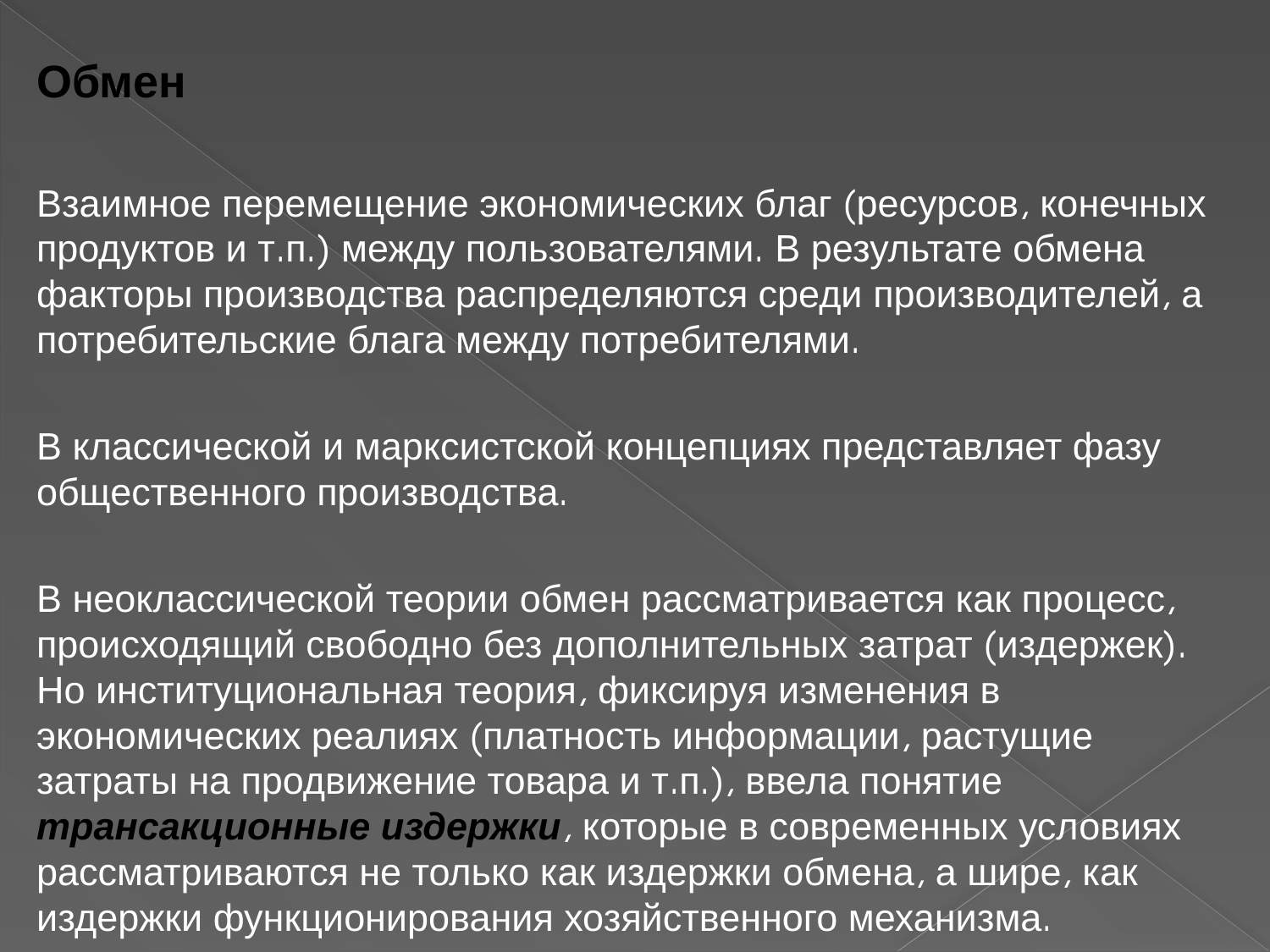

Обмен

Взаимное перемещение экономических благ (ресурсов, конечных продуктов и т.п.) между пользователями. В результате обмена факторы производства распределяются среди производителей, а потребительские блага между потребителями.

В классической и марксистской концепциях представляет фазу общественного производства.

В неоклассической теории обмен рассматривается как процесс, происходящий свободно без дополнительных затрат (издержек). Но институциональная теория, фиксируя изменения в экономических реалиях (платность информации, растущие затраты на продвижение товара и т.п.), ввела понятие трансакционные издержки, которые в современных условиях рассматриваются не только как издержки обмена, а шире, как издержки функционирования хозяйственного механизма.